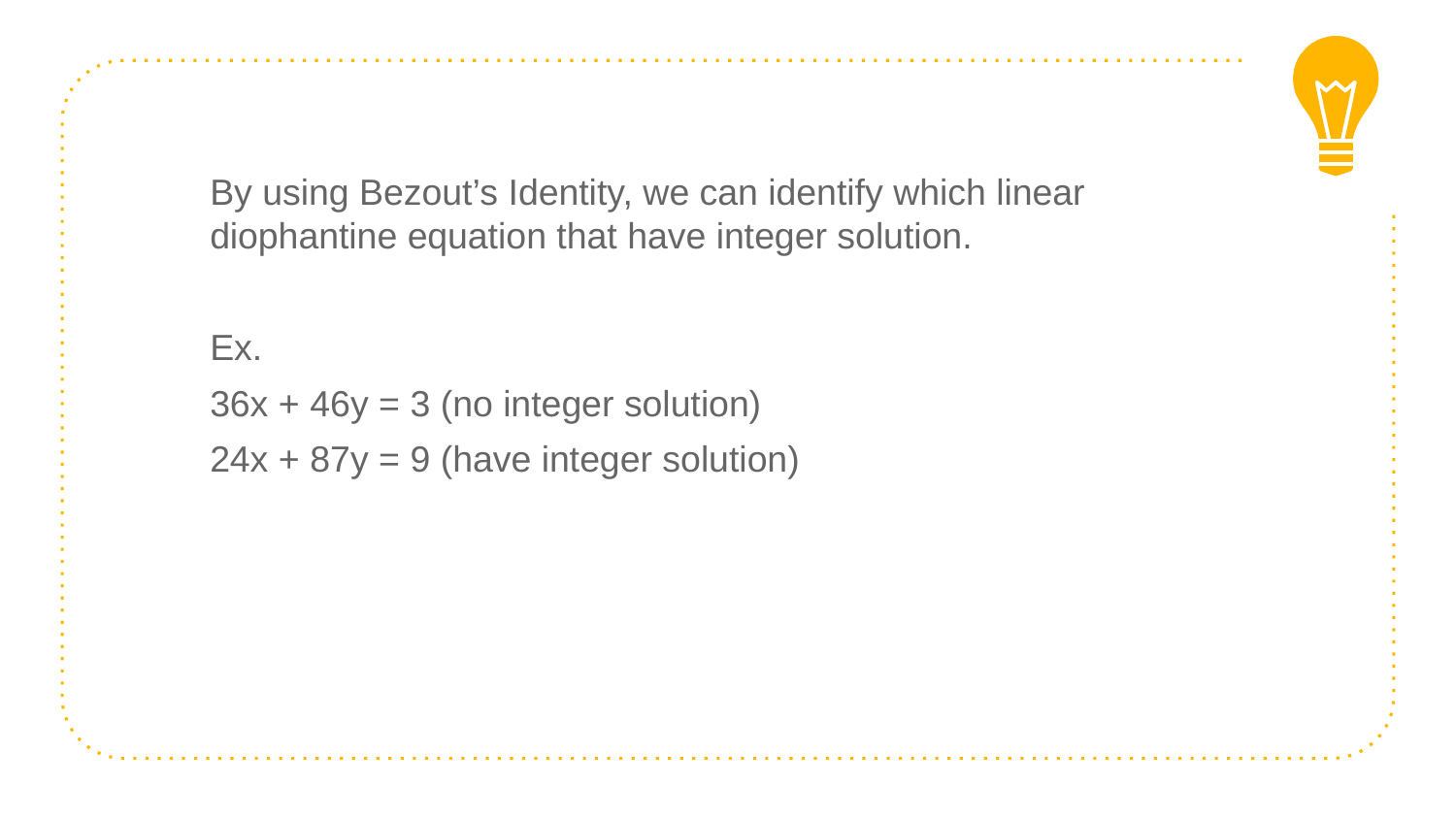

By using Bezout’s Identity, we can identify which linear diophantine equation that have integer solution.

Ex.
36x + 46y = 3 (no integer solution)
24x + 87y = 9 (have integer solution)